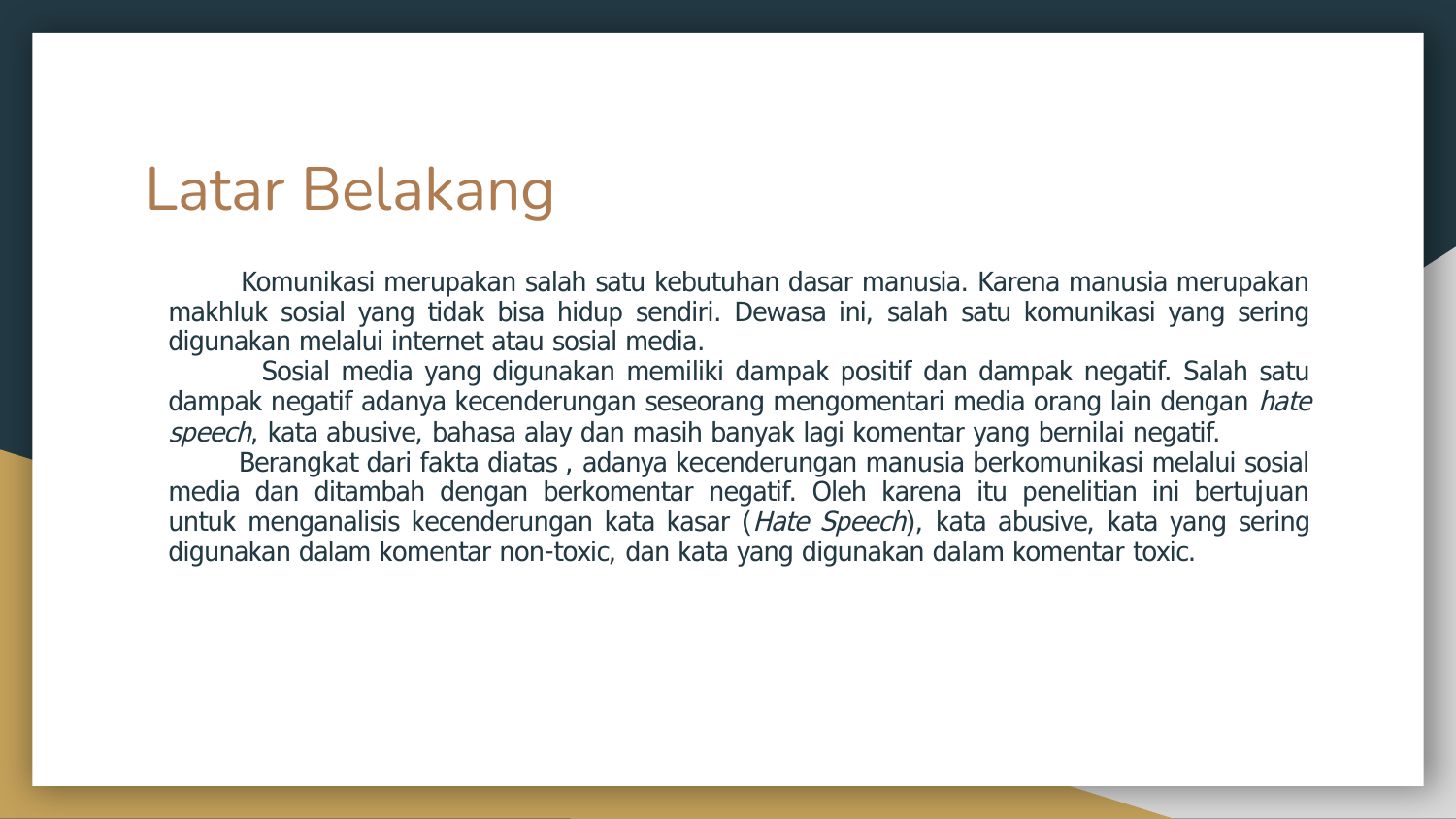

# Latar Belakang
        Komunikasi merupakan salah satu kebutuhan dasar manusia. Karena manusia merupakan makhluk sosial yang tidak bisa hidup sendiri. Dewasa ini, salah satu komunikasi yang sering digunakan melalui internet atau sosial media.
        Sosial media yang digunakan memiliki dampak positif dan dampak negatif. Salah satu dampak negatif adanya kecenderungan seseorang mengomentari media orang lain dengan hate speech, kata abusive, bahasa alay dan masih banyak lagi komentar yang bernilai negatif.
        Berangkat dari fakta diatas , adanya kecenderungan manusia berkomunikasi melalui sosial media dan ditambah dengan berkomentar negatif. Oleh karena itu penelitian ini bertujuan untuk menganalisis kecenderungan kata kasar (Hate Speech), kata abusive, kata yang sering digunakan dalam komentar non-toxic, dan kata yang digunakan dalam komentar toxic.